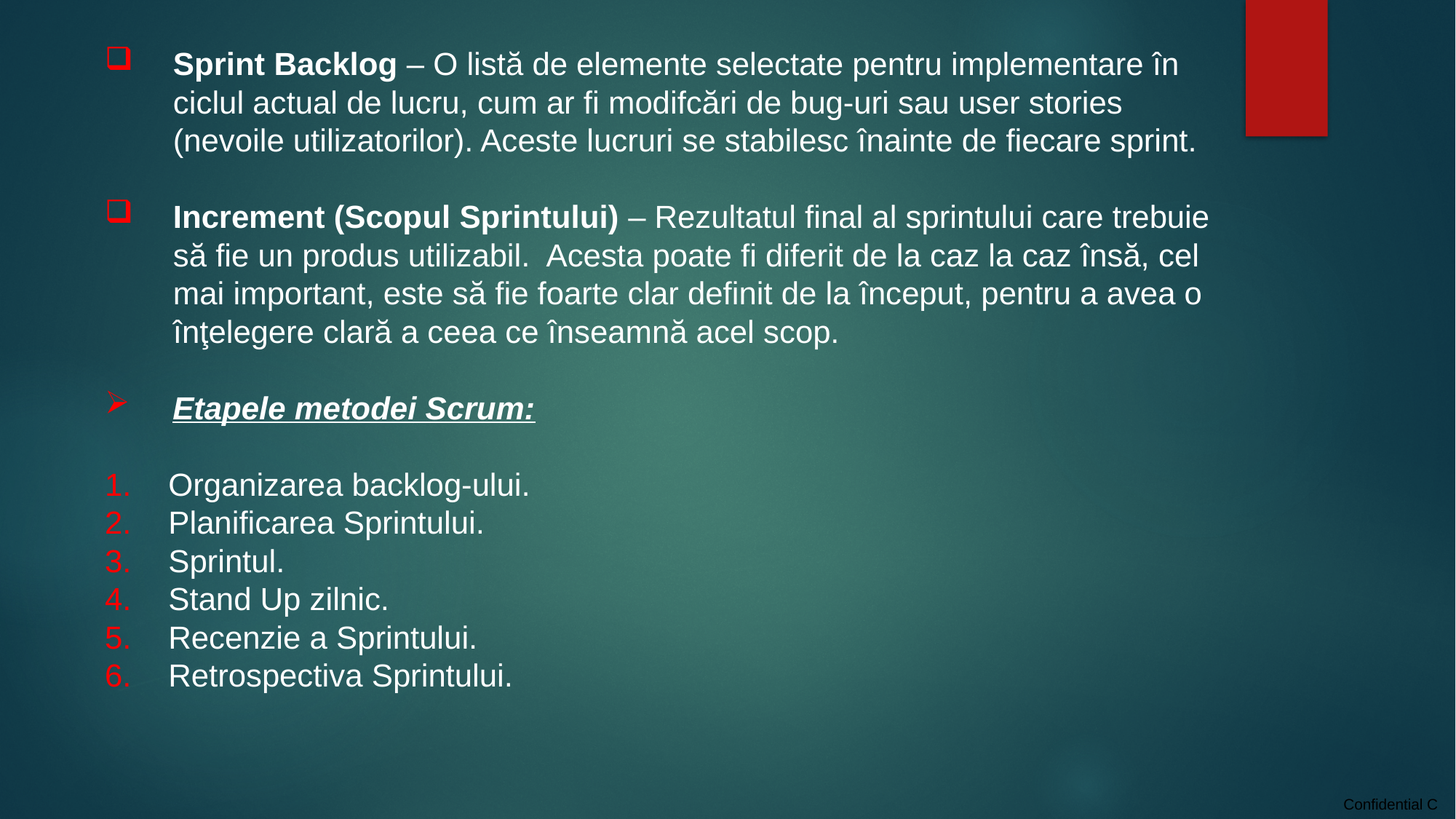

Sprint Backlog – O listă de elemente selectate pentru implementare în ciclul actual de lucru, cum ar fi modifcări de bug-uri sau user stories (nevoile utilizatorilor). Aceste lucruri se stabilesc înainte de fiecare sprint.

Increment (Scopul Sprintului) – Rezultatul final al sprintului care trebuie să fie un produs utilizabil.  Acesta poate fi diferit de la caz la caz însă, cel mai important, este să fie foarte clar definit de la început, pentru a avea o înţelegere clară a ceea ce înseamnă acel scop.

   Etapele metodei Scrum:

 Organizarea backlog-ului.
 Planificarea Sprintului.
 Sprintul.
 Stand Up zilnic.
 Recenzie a Sprintului.
 Retrospectiva Sprintului.